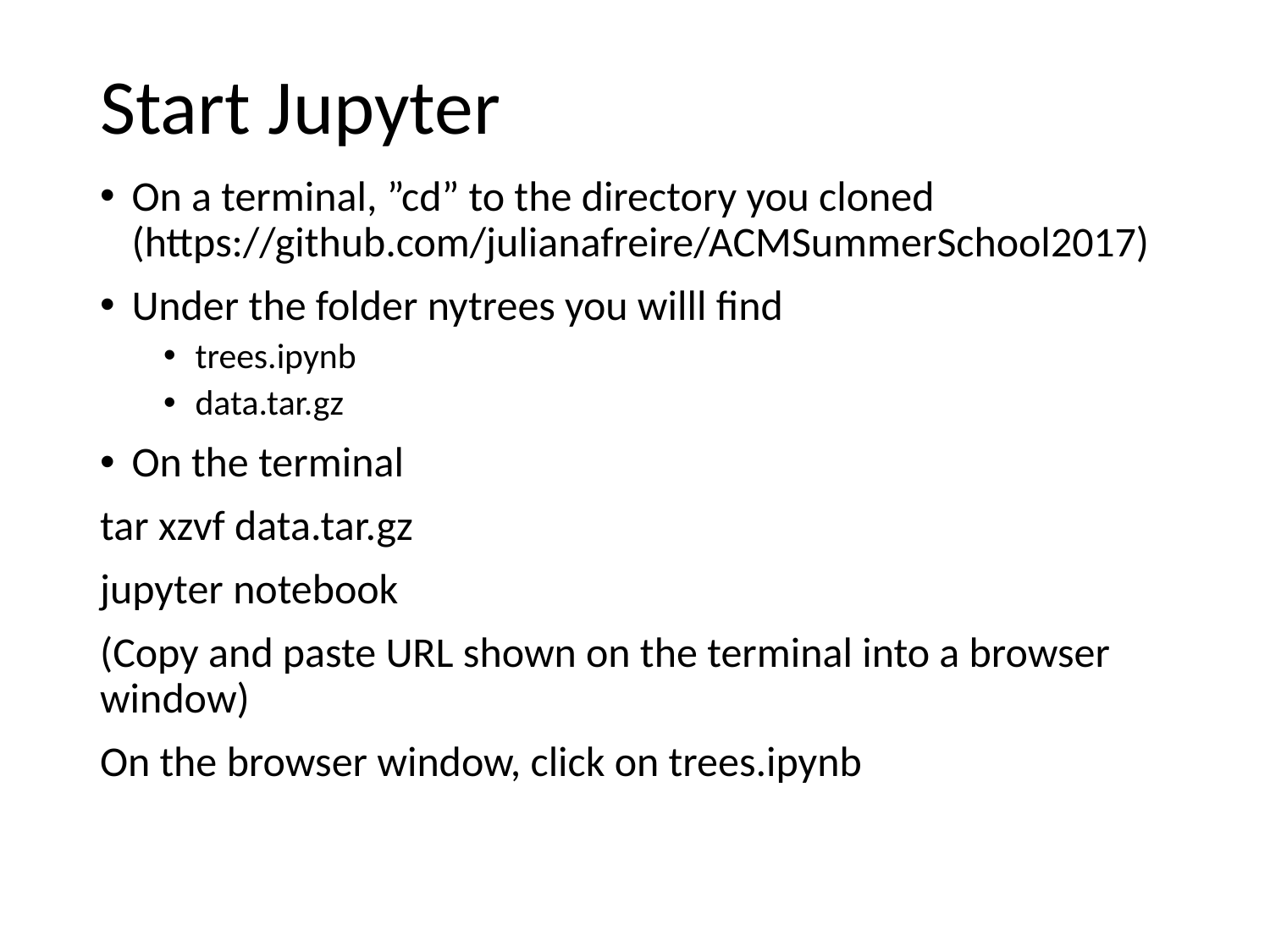

# Start Jupyter
On a terminal, ”cd” to the directory you cloned (https://github.com/julianafreire/ACMSummerSchool2017)
Under the folder nytrees you willl find
trees.ipynb
data.tar.gz
On the terminal
tar xzvf data.tar.gz
jupyter notebook
(Copy and paste URL shown on the terminal into a browser window)
On the browser window, click on trees.ipynb